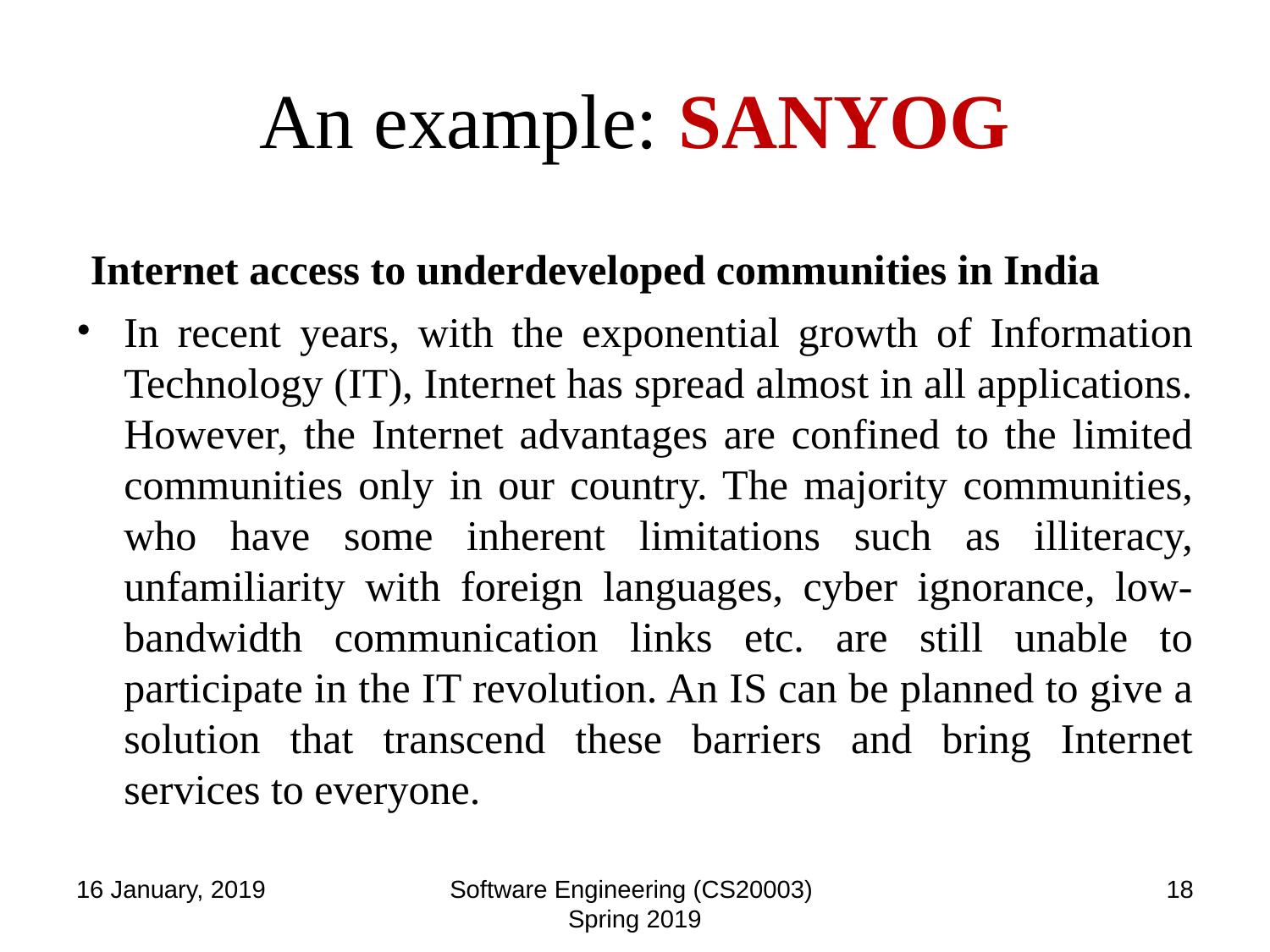

# An example: SANYOG
 Internet access to underdeveloped communities in India
In recent years, with the exponential growth of Information Technology (IT), Internet has spread almost in all applications. However, the Internet advantages are confined to the limited communities only in our country. The majority communities, who have some inherent limitations such as illiteracy, unfamiliarity with foreign languages, cyber ignorance, low-bandwidth communication links etc. are still unable to participate in the IT revolution. An IS can be planned to give a solution that transcend these barriers and bring Internet services to everyone.
16 January, 2019
Software Engineering (CS20003)  Spring 2019
18